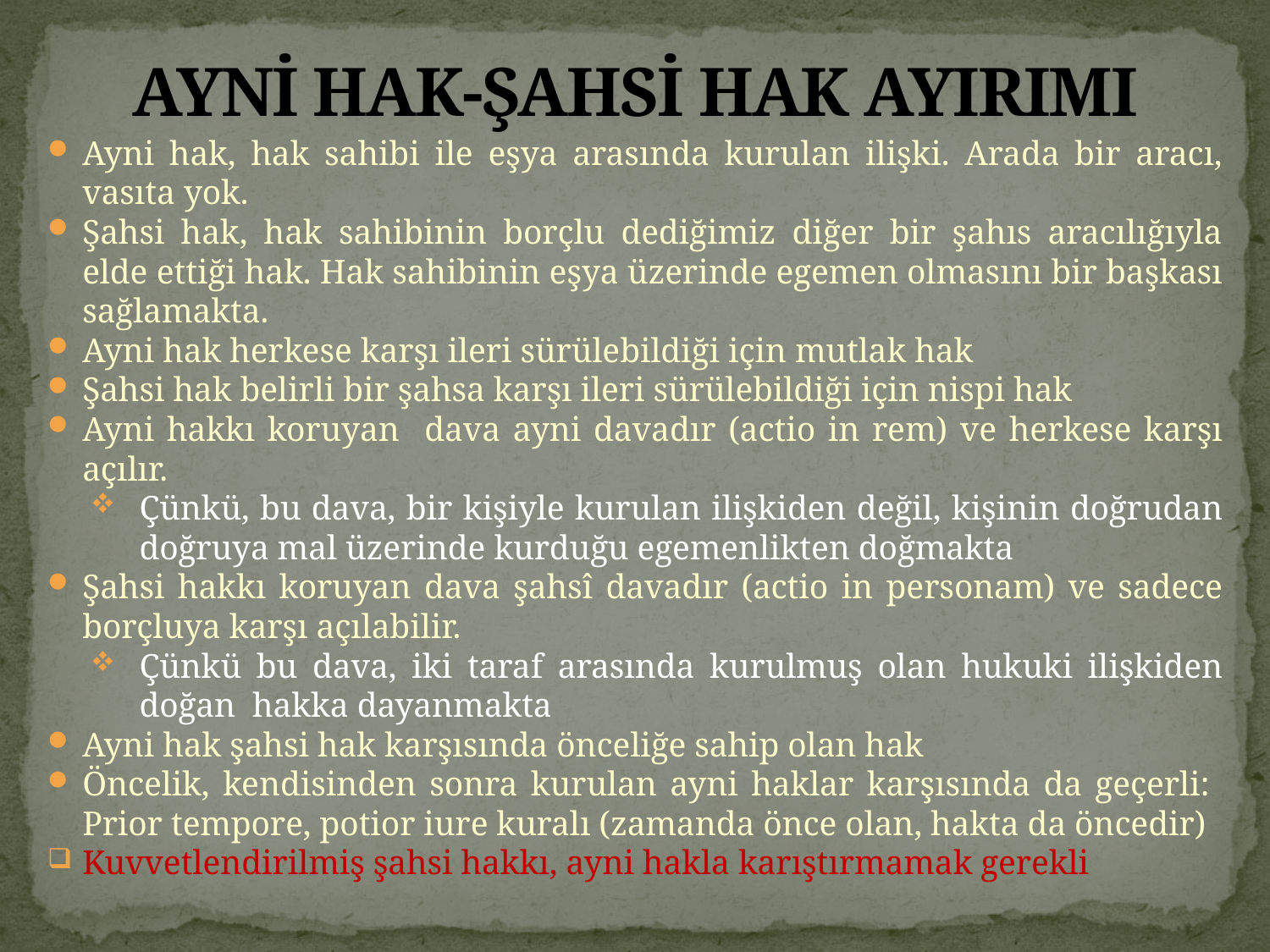

# AYNİ HAK-ŞAHSİ HAK AYIRIMI
Ayni hak, hak sahibi ile eşya arasında kurulan ilişki. Arada bir aracı, vasıta yok.
Şahsi hak, hak sahibinin borçlu dediğimiz diğer bir şahıs aracılığıyla elde ettiği hak. Hak sahibinin eşya üzerinde egemen olmasını bir başkası sağlamakta.
Ayni hak herkese karşı ileri sürülebildiği için mutlak hak
Şahsi hak belirli bir şahsa karşı ileri sürülebildiği için nispi hak
Ayni hakkı koruyan  dava ayni davadır (actio in rem) ve herkese karşı açılır.
Çünkü, bu dava, bir kişiyle kurulan ilişkiden değil, kişinin doğrudan doğruya mal üzerinde kurduğu egemenlikten doğmakta
Şahsi hakkı koruyan dava şahsî davadır (actio in personam) ve sadece borçluya karşı açılabilir.
Çünkü bu dava, iki taraf arasında kurulmuş olan hukuki ilişkiden doğan  hakka dayanmakta
Ayni hak şahsi hak karşısında önceliğe sahip olan hak
Öncelik, kendisinden sonra kurulan ayni haklar karşısında da geçerli:  Prior tempore, potior iure kuralı (zamanda önce olan, hakta da öncedir)
Kuvvetlendirilmiş şahsi hakkı, ayni hakla karıştırmamak gerekli